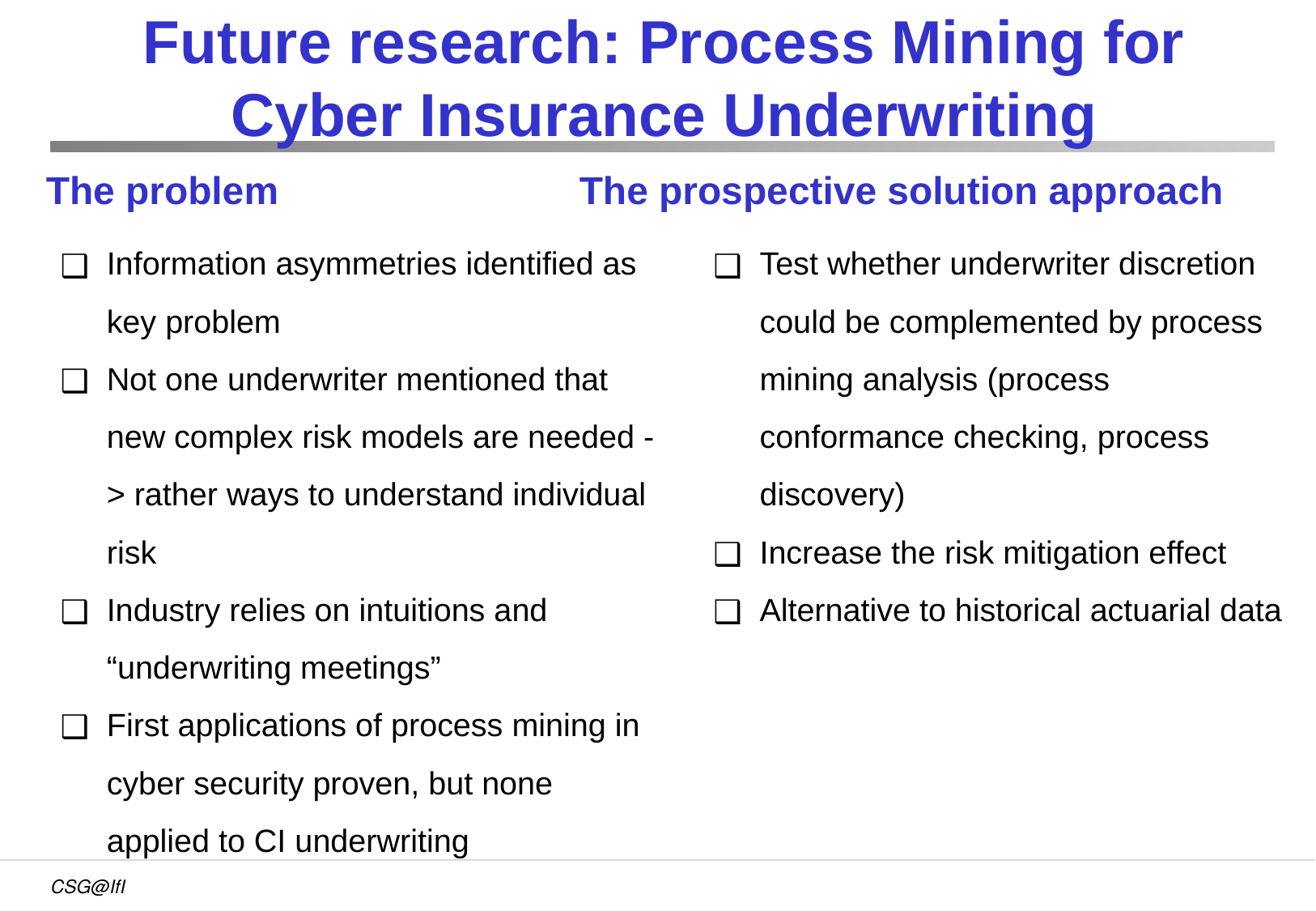

# Future research: Process Mining for Cyber Insurance Underwriting
The problem
The prospective solution approach
Information asymmetries identified as key problem
Not one underwriter mentioned that new complex risk models are needed -> rather ways to understand individual risk
Industry relies on intuitions and “underwriting meetings”
First applications of process mining in cyber security proven, but none applied to CI underwriting

Test whether underwriter discretion could be complemented by process mining analysis (process conformance checking, process discovery)
Increase the risk mitigation effect
Alternative to historical actuarial data